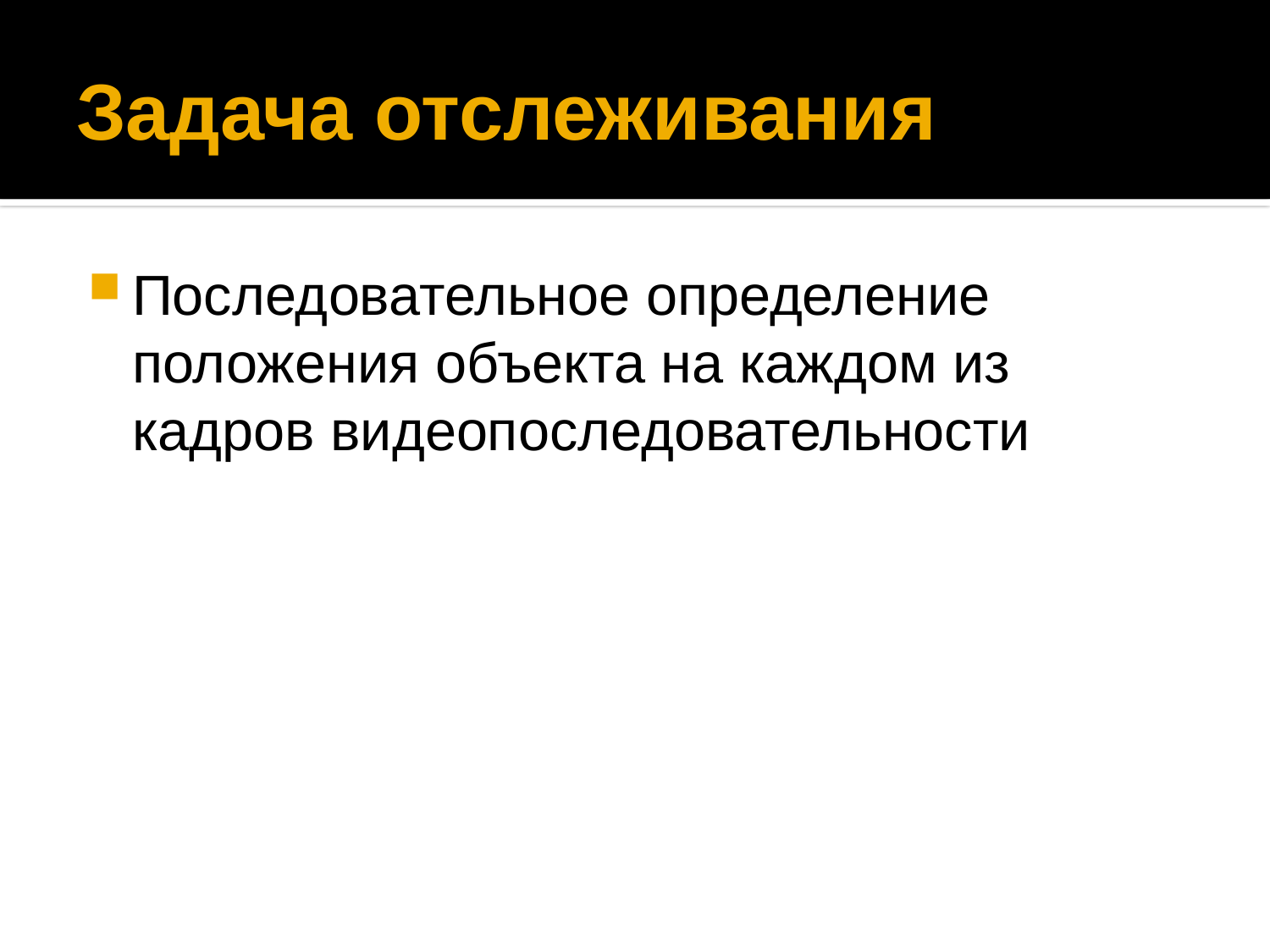

# Задача отслеживания
Последовательное определение положения объекта на каждом из кадров видеопоследовательности